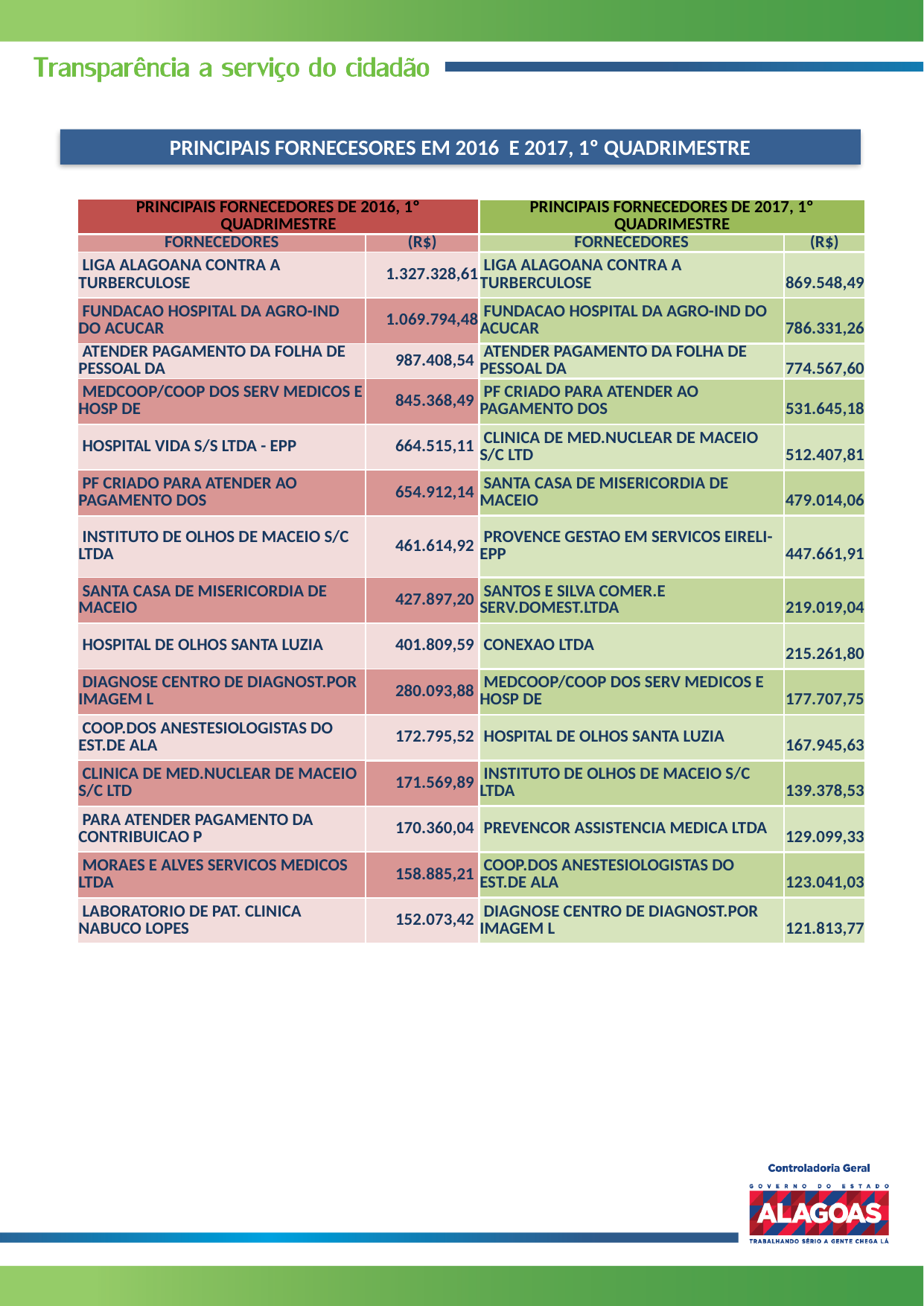

PRINCIPAIS FORNECESORES EM 2016  E 2017, 1º QUADRIMESTRE
| PRINCIPAIS FORNECEDORES DE 2016, 1º QUADRIMESTRE |  | PRINCIPAIS FORNECEDORES DE 2017, 1º QUADRIMESTRE |  |
| --- | --- | --- | --- |
| FORNECEDORES | (R$) | FORNECEDORES | (R$) |
| LIGA ALAGOANA CONTRA A TURBERCULOSE | 1.327.328,61 | LIGA ALAGOANA CONTRA A TURBERCULOSE | 869.548,49 |
| FUNDACAO HOSPITAL DA AGRO-IND DO ACUCAR | 1.069.794,48 | FUNDACAO HOSPITAL DA AGRO-IND DO ACUCAR | 786.331,26 |
| ATENDER PAGAMENTO DA FOLHA DE PESSOAL DA | 987.408,54 | ATENDER PAGAMENTO DA FOLHA DE PESSOAL DA | 774.567,60 |
| MEDCOOP/COOP DOS SERV MEDICOS E HOSP DE | 845.368,49 | PF CRIADO PARA ATENDER AO PAGAMENTO DOS | 531.645,18 |
| HOSPITAL VIDA S/S LTDA - EPP | 664.515,11 | CLINICA DE MED.NUCLEAR DE MACEIO S/C LTD | 512.407,81 |
| PF CRIADO PARA ATENDER AO PAGAMENTO DOS | 654.912,14 | SANTA CASA DE MISERICORDIA DE MACEIO | 479.014,06 |
| INSTITUTO DE OLHOS DE MACEIO S/C LTDA | 461.614,92 | PROVENCE GESTAO EM SERVICOS EIRELI-EPP | 447.661,91 |
| SANTA CASA DE MISERICORDIA DE MACEIO | 427.897,20 | SANTOS E SILVA COMER.E SERV.DOMEST.LTDA | 219.019,04 |
| HOSPITAL DE OLHOS SANTA LUZIA | 401.809,59 | CONEXAO LTDA | 215.261,80 |
| DIAGNOSE CENTRO DE DIAGNOST.POR IMAGEM L | 280.093,88 | MEDCOOP/COOP DOS SERV MEDICOS E HOSP DE | 177.707,75 |
| COOP.DOS ANESTESIOLOGISTAS DO EST.DE ALA | 172.795,52 | HOSPITAL DE OLHOS SANTA LUZIA | 167.945,63 |
| CLINICA DE MED.NUCLEAR DE MACEIO S/C LTD | 171.569,89 | INSTITUTO DE OLHOS DE MACEIO S/C LTDA | 139.378,53 |
| PARA ATENDER PAGAMENTO DA CONTRIBUICAO P | 170.360,04 | PREVENCOR ASSISTENCIA MEDICA LTDA | 129.099,33 |
| MORAES E ALVES SERVICOS MEDICOS LTDA | 158.885,21 | COOP.DOS ANESTESIOLOGISTAS DO EST.DE ALA | 123.041,03 |
| LABORATORIO DE PAT. CLINICA NABUCO LOPES | 152.073,42 | DIAGNOSE CENTRO DE DIAGNOST.POR IMAGEM L | 121.813,77 |